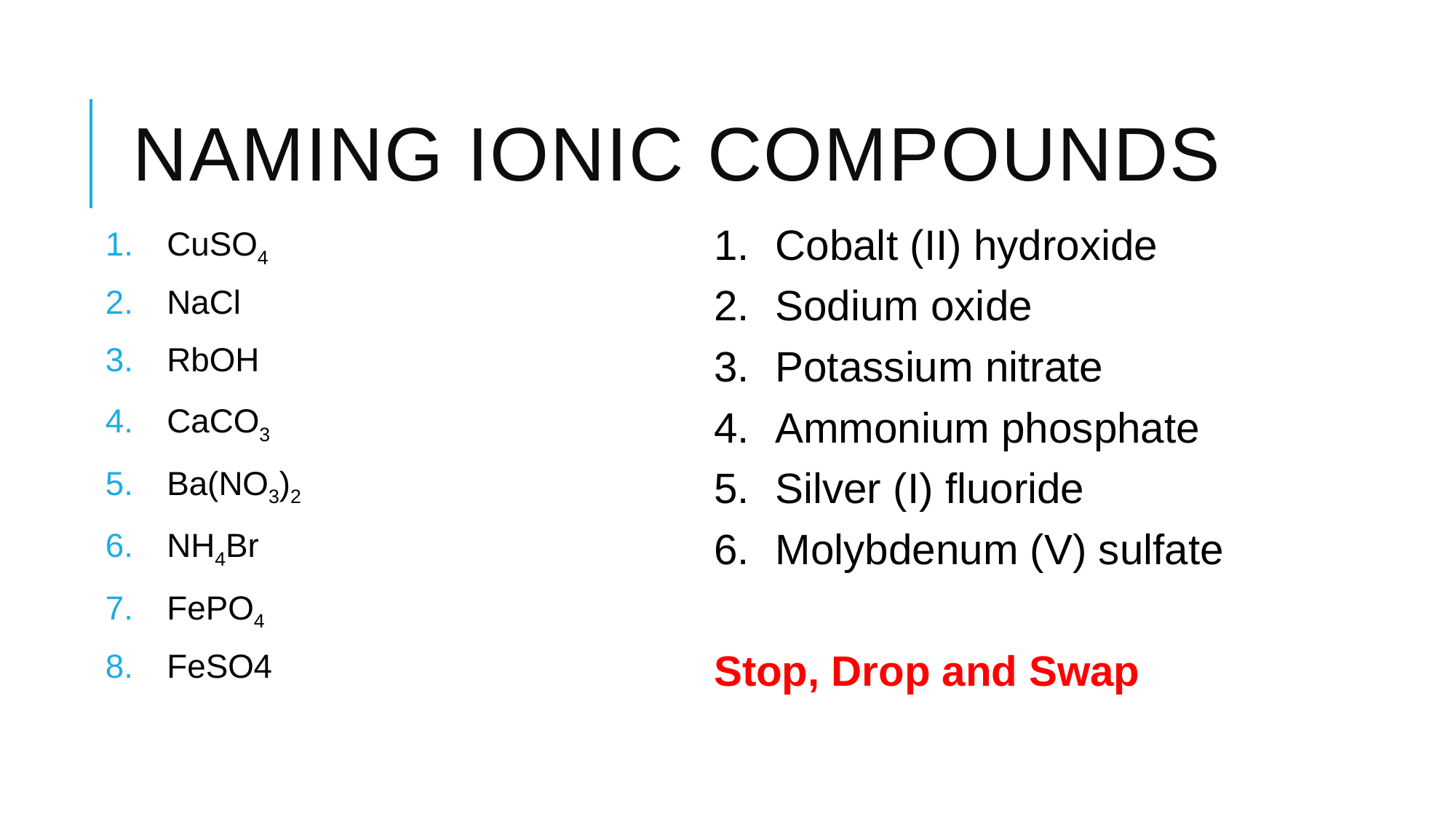

# Naming Ionic Compounds
CuSO4
NaCl
RbOH
CaCO3
Ba(NO3)2
NH4Br
FePO4
FeSO4
Cobalt (II) hydroxide
Sodium oxide
Potassium nitrate
Ammonium phosphate
Silver (I) fluoride
Molybdenum (V) sulfate

Stop, Drop and Swap